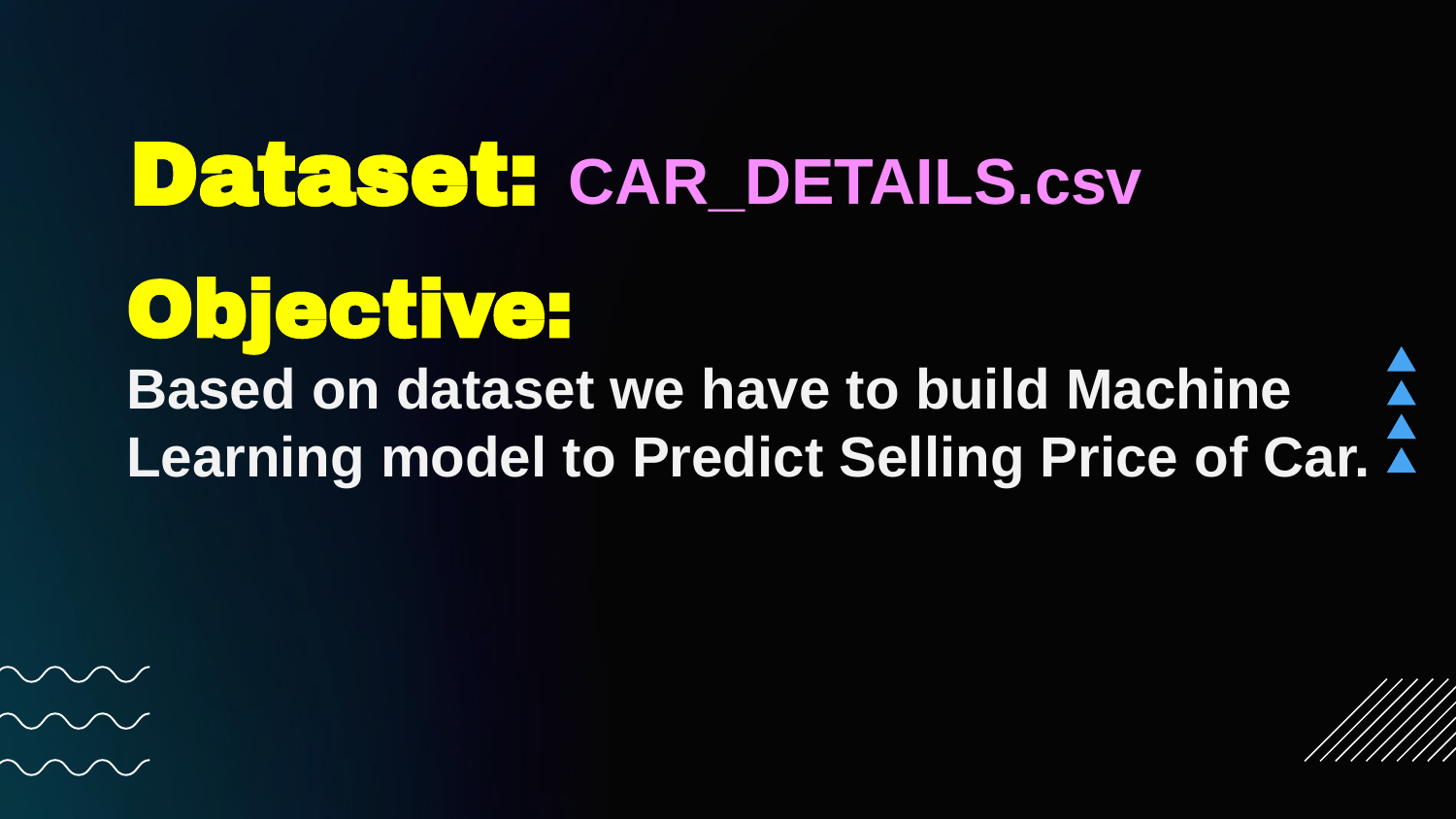

Dataset: CAR_DETAILS.csv
Objective:
Based on dataset we have to build Machine
Learning model to Predict Selling Price of Car.